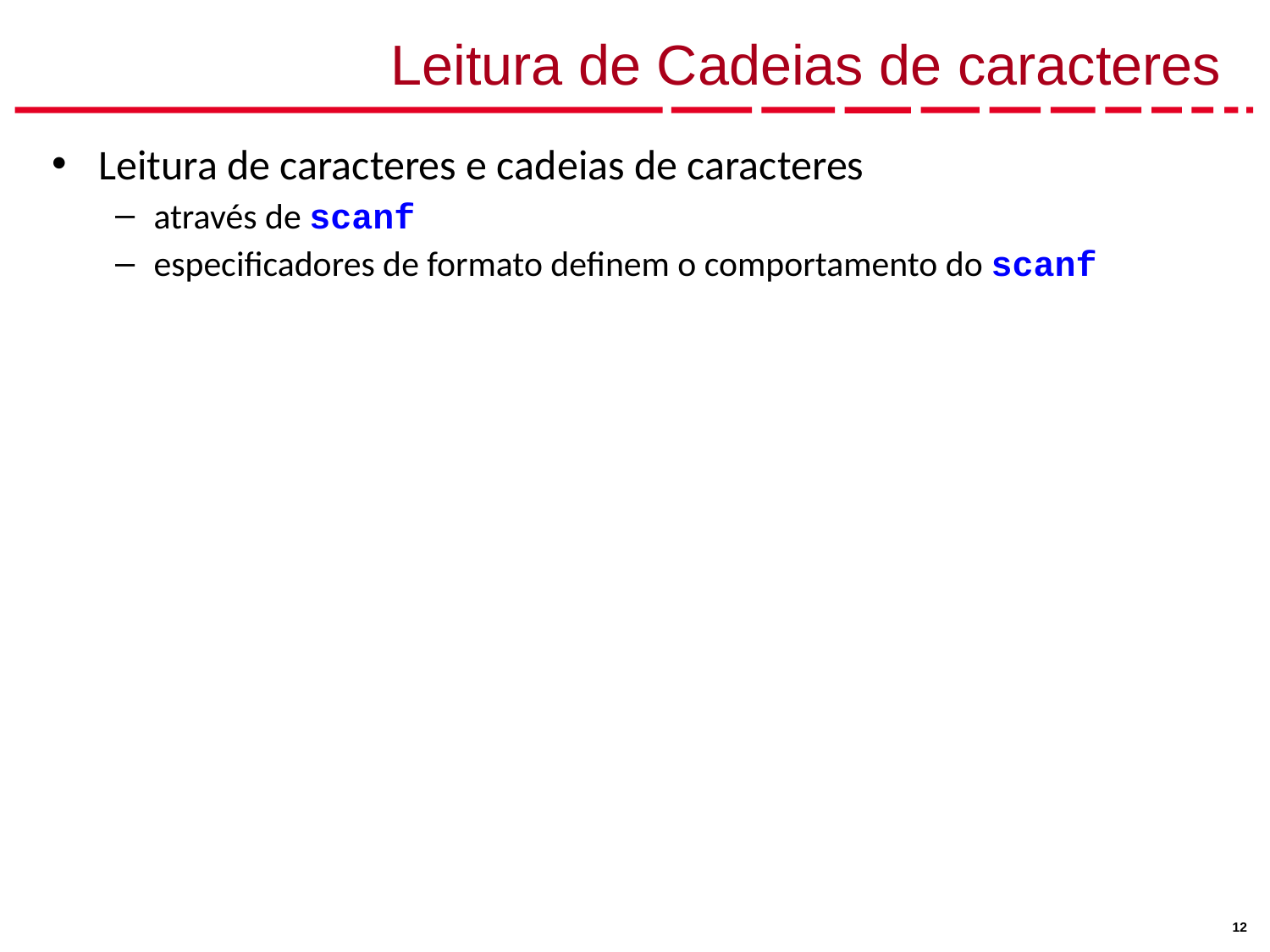

# Leitura de Cadeias de caracteres
Leitura de caracteres e cadeias de caracteres
através de scanf
especificadores de formato definem o comportamento do scanf